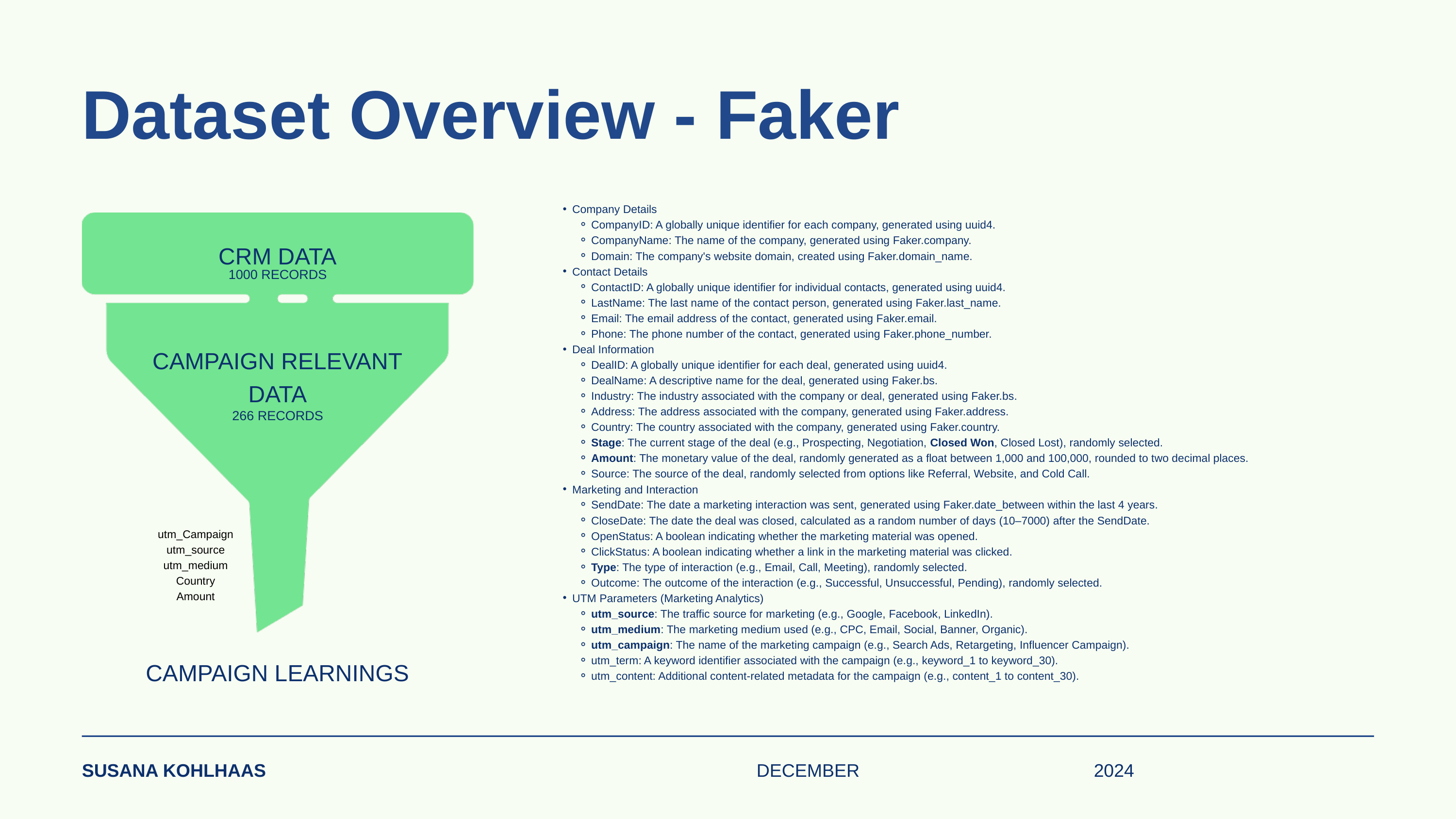

Dataset Overview - Faker
Company Details
CompanyID: A globally unique identifier for each company, generated using uuid4.
CompanyName: The name of the company, generated using Faker.company.
Domain: The company's website domain, created using Faker.domain_name.
Contact Details
ContactID: A globally unique identifier for individual contacts, generated using uuid4.
LastName: The last name of the contact person, generated using Faker.last_name.
Email: The email address of the contact, generated using Faker.email.
Phone: The phone number of the contact, generated using Faker.phone_number.
Deal Information
DealID: A globally unique identifier for each deal, generated using uuid4.
DealName: A descriptive name for the deal, generated using Faker.bs.
Industry: The industry associated with the company or deal, generated using Faker.bs.
Address: The address associated with the company, generated using Faker.address.
Country: The country associated with the company, generated using Faker.country.
Stage: The current stage of the deal (e.g., Prospecting, Negotiation, Closed Won, Closed Lost), randomly selected.
Amount: The monetary value of the deal, randomly generated as a float between 1,000 and 100,000, rounded to two decimal places.
Source: The source of the deal, randomly selected from options like Referral, Website, and Cold Call.
Marketing and Interaction
SendDate: The date a marketing interaction was sent, generated using Faker.date_between within the last 4 years.
CloseDate: The date the deal was closed, calculated as a random number of days (10–7000) after the SendDate.
OpenStatus: A boolean indicating whether the marketing material was opened.
ClickStatus: A boolean indicating whether a link in the marketing material was clicked.
Type: The type of interaction (e.g., Email, Call, Meeting), randomly selected.
Outcome: The outcome of the interaction (e.g., Successful, Unsuccessful, Pending), randomly selected.
UTM Parameters (Marketing Analytics)
utm_source: The traffic source for marketing (e.g., Google, Facebook, LinkedIn).
utm_medium: The marketing medium used (e.g., CPC, Email, Social, Banner, Organic).
utm_campaign: The name of the marketing campaign (e.g., Search Ads, Retargeting, Influencer Campaign).
utm_term: A keyword identifier associated with the campaign (e.g., keyword_1 to keyword_30).
utm_content: Additional content-related metadata for the campaign (e.g., content_1 to content_30).

CRM DATA
CAMPAIGN RELEVANT
DATA
CAMPAIGN LEARNINGS
1000 RECORDS
266 RECORDS
utm_Campaign
utm_source
utm_medium
Country
Amount

SUSANA KOHLHAAS
DECEMBER
2024